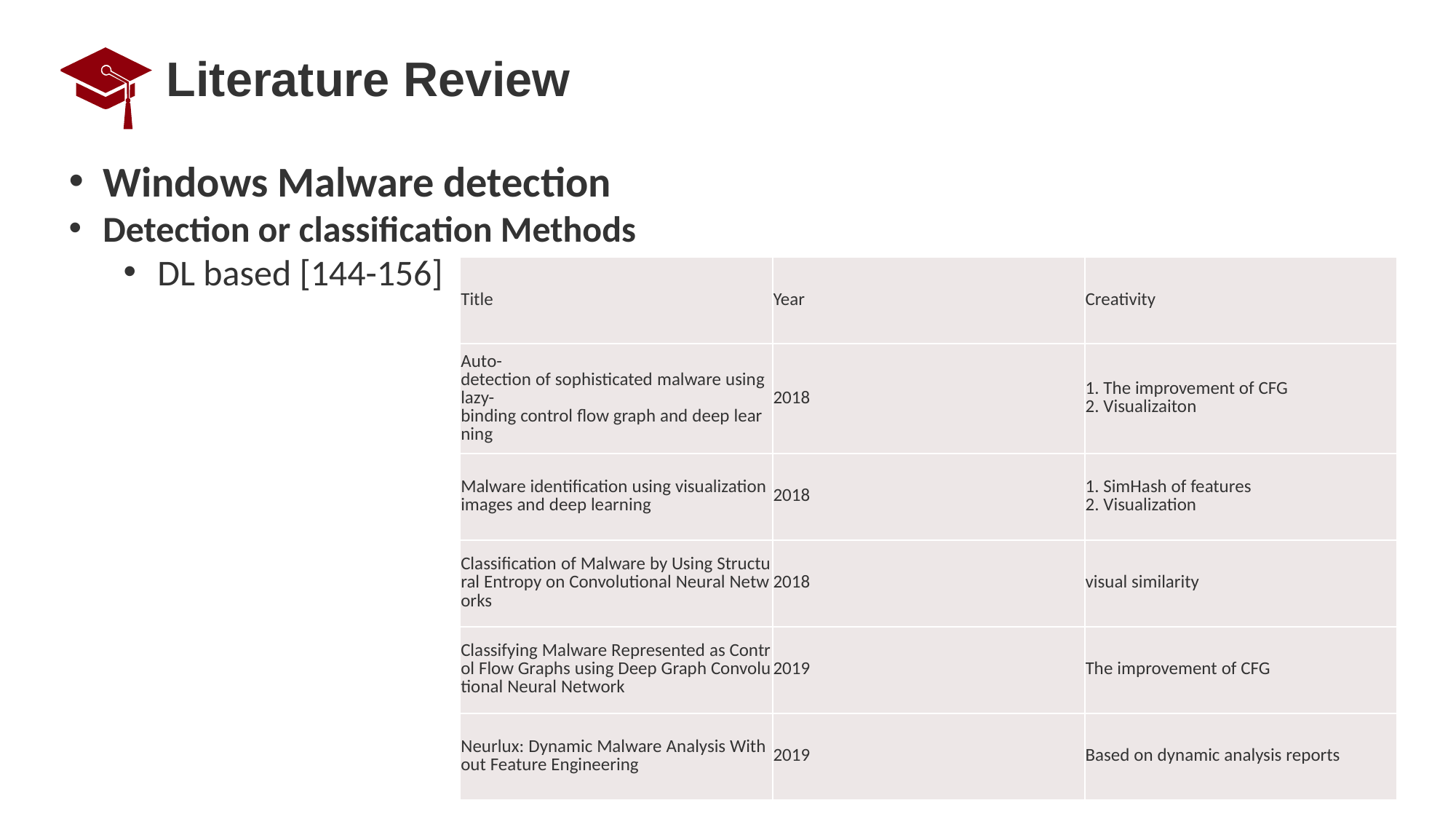

# Literature Review
Windows Malware detection
Detection or classification Methods
DL based [144-156]

| Title | Year | Creativity |
| --- | --- | --- |
| Auto-detection of sophisticated malware using lazy-binding control flow graph and deep learning | 2018 | 1. The improvement of CFG 2. Visualizaiton |
| Malware identification using visualization images and deep learning | 2018 | 1. SimHash of features 2. Visualization |
| Classification of Malware by Using Structural Entropy on Convolutional Neural Networks | 2018 | visual similarity |
| Classifying Malware Represented as Control Flow Graphs using Deep Graph Convolutional Neural Network | 2019 | The improvement of CFG |
| Neurlux: Dynamic Malware Analysis Without Feature Engineering | 2019 | Based on dynamic analysis reports |